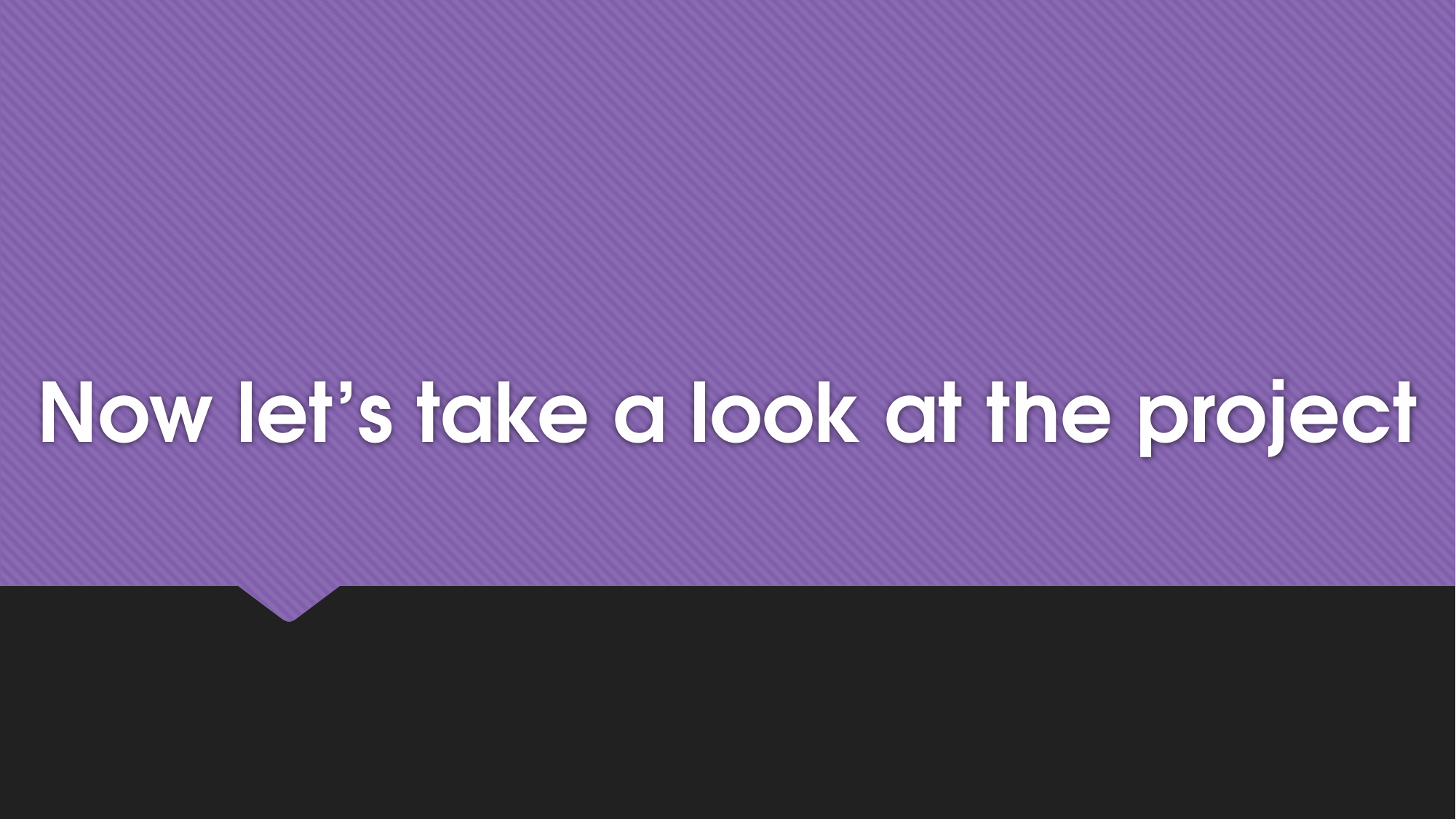

# Now let’s take a look at the project